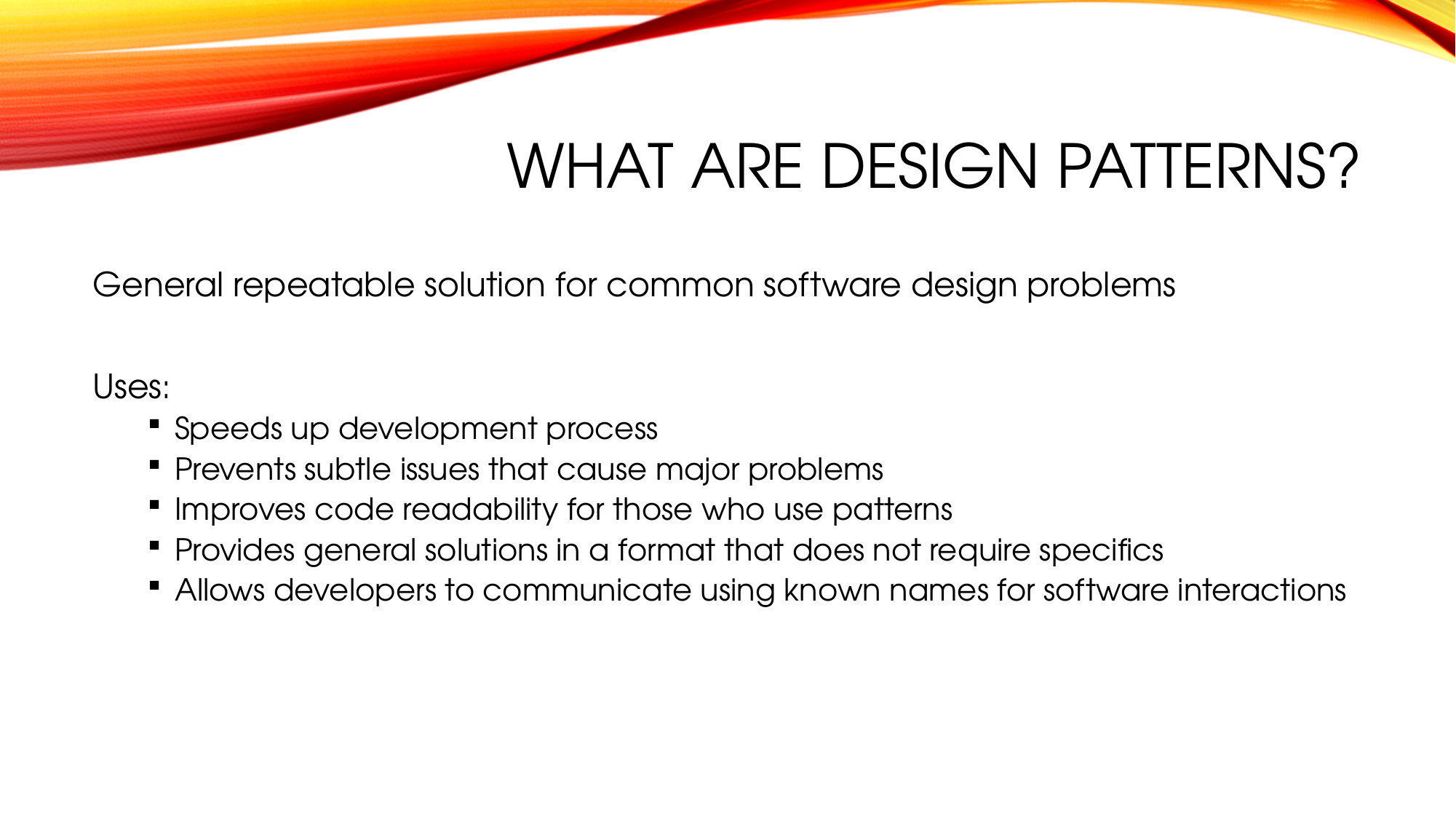

# What are design patterns?
General repeatable solution for common software design problems

Uses:
Speeds up development process
Prevents subtle issues that cause major problems
Improves code readability for those who use patterns
Provides general solutions in a format that does not require specifics
Allows developers to communicate using known names for software interactions